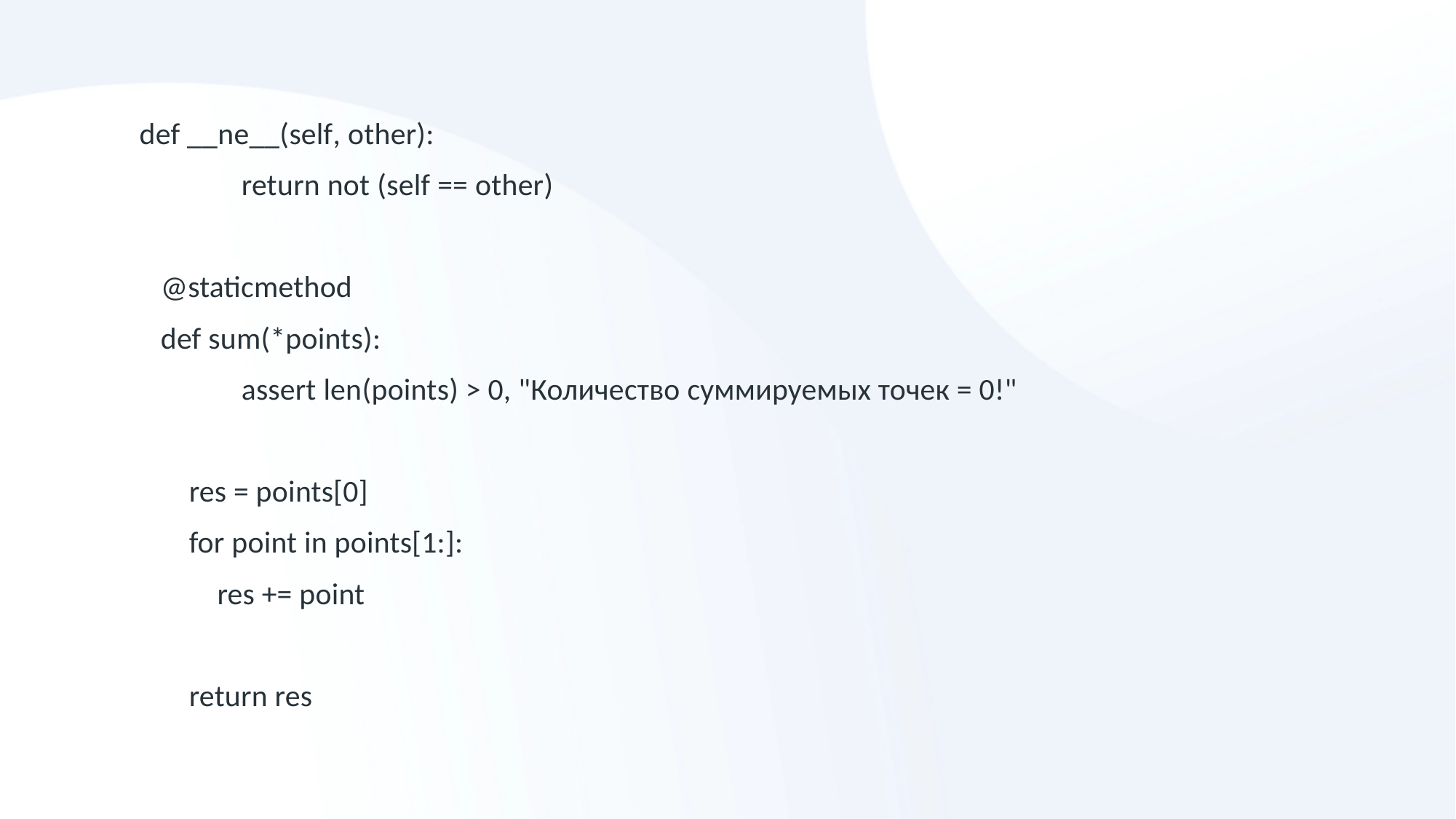

def __ne__(self, other):
	return not (self == other)

    @staticmethod
    def sum(*points):
	assert len(points) > 0, "Количество суммируемых точек = 0!"

        res = points[0]
        for point in points[1:]:
            res += point

        return res